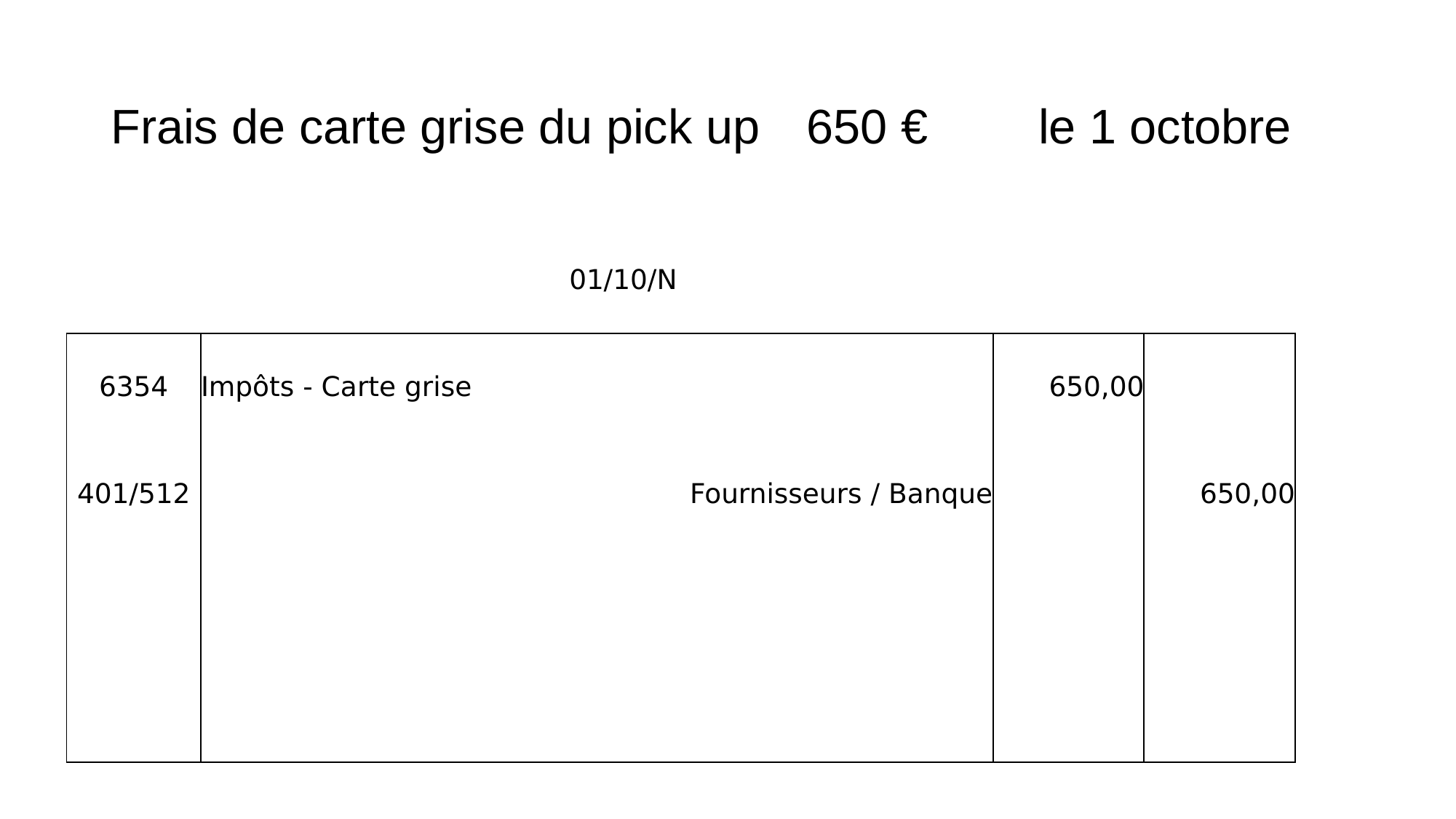

# Frais de carte grise du pick up	650 €	 le 1 octobre
|  |  | 01/10/N |  |  |  |
| --- | --- | --- | --- | --- | --- |
| 6354 | Impôts - Carte grise |  |  | 650,00 |  |
| 401/512 | Fournisseurs / Banque |  |  |  | 650,00 |
|  |  |  |  |  |  |
|  |  |  |  |  |  |